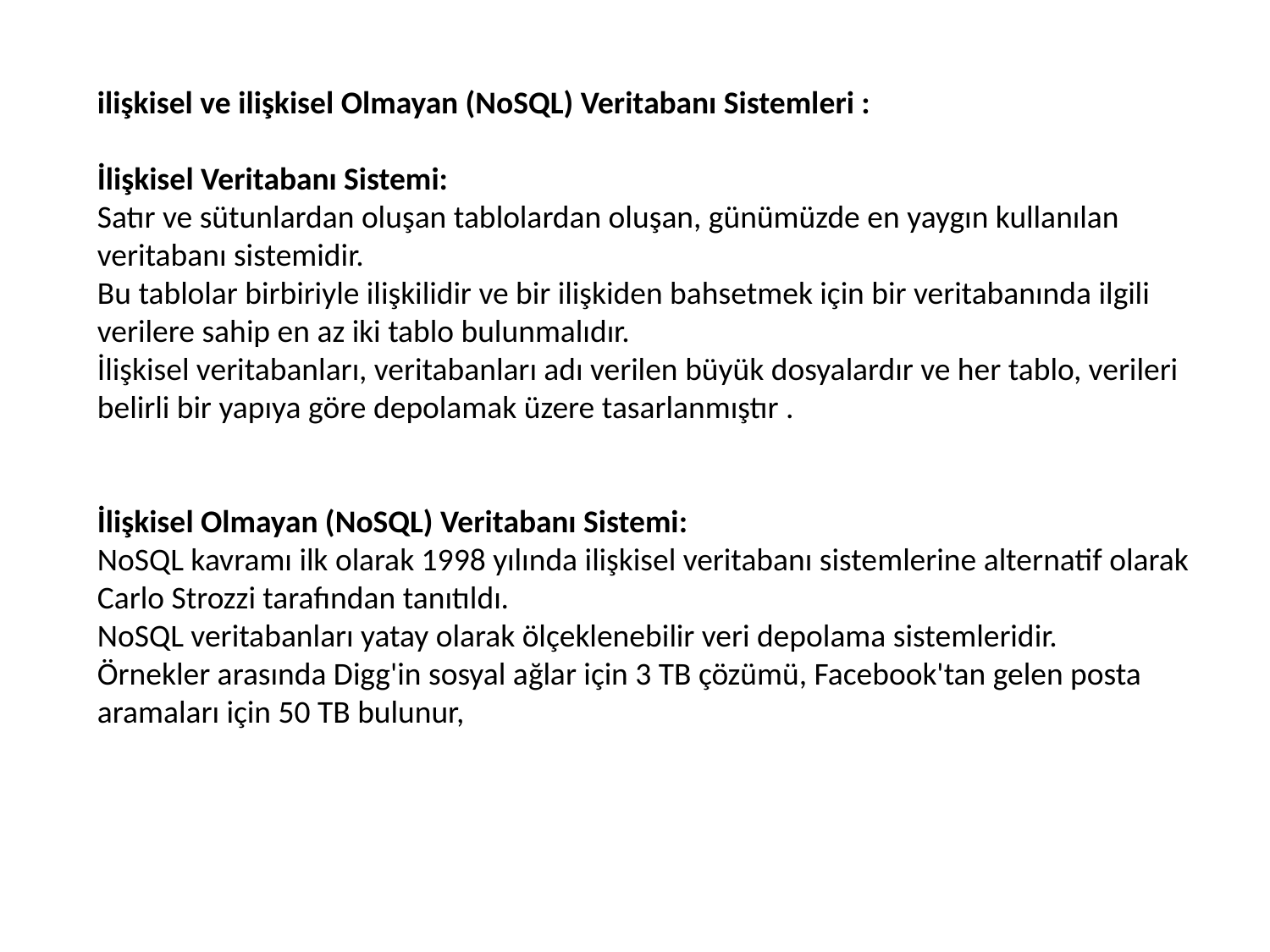

ilişkisel ve ilişkisel Olmayan (NoSQL) Veritabanı Sistemleri :

İlişkisel Veritabanı Sistemi:
Satır ve sütunlardan oluşan tablolardan oluşan, günümüzde en yaygın kullanılan veritabanı sistemidir.
Bu tablolar birbiriyle ilişkilidir ve bir ilişkiden bahsetmek için bir veritabanında ilgili verilere sahip en az iki tablo bulunmalıdır.
İlişkisel veritabanları, veritabanları adı verilen büyük dosyalardır ve her tablo, verileri belirli bir yapıya göre depolamak üzere tasarlanmıştır .

İlişkisel Olmayan (NoSQL) Veritabanı Sistemi:
NoSQL kavramı ilk olarak 1998 yılında ilişkisel veritabanı sistemlerine alternatif olarak Carlo Strozzi tarafından tanıtıldı.
NoSQL veritabanları yatay olarak ölçeklenebilir veri depolama sistemleridir.
Örnekler arasında Digg'in sosyal ağlar için 3 TB çözümü, Facebook'tan gelen posta aramaları için 50 TB bulunur,